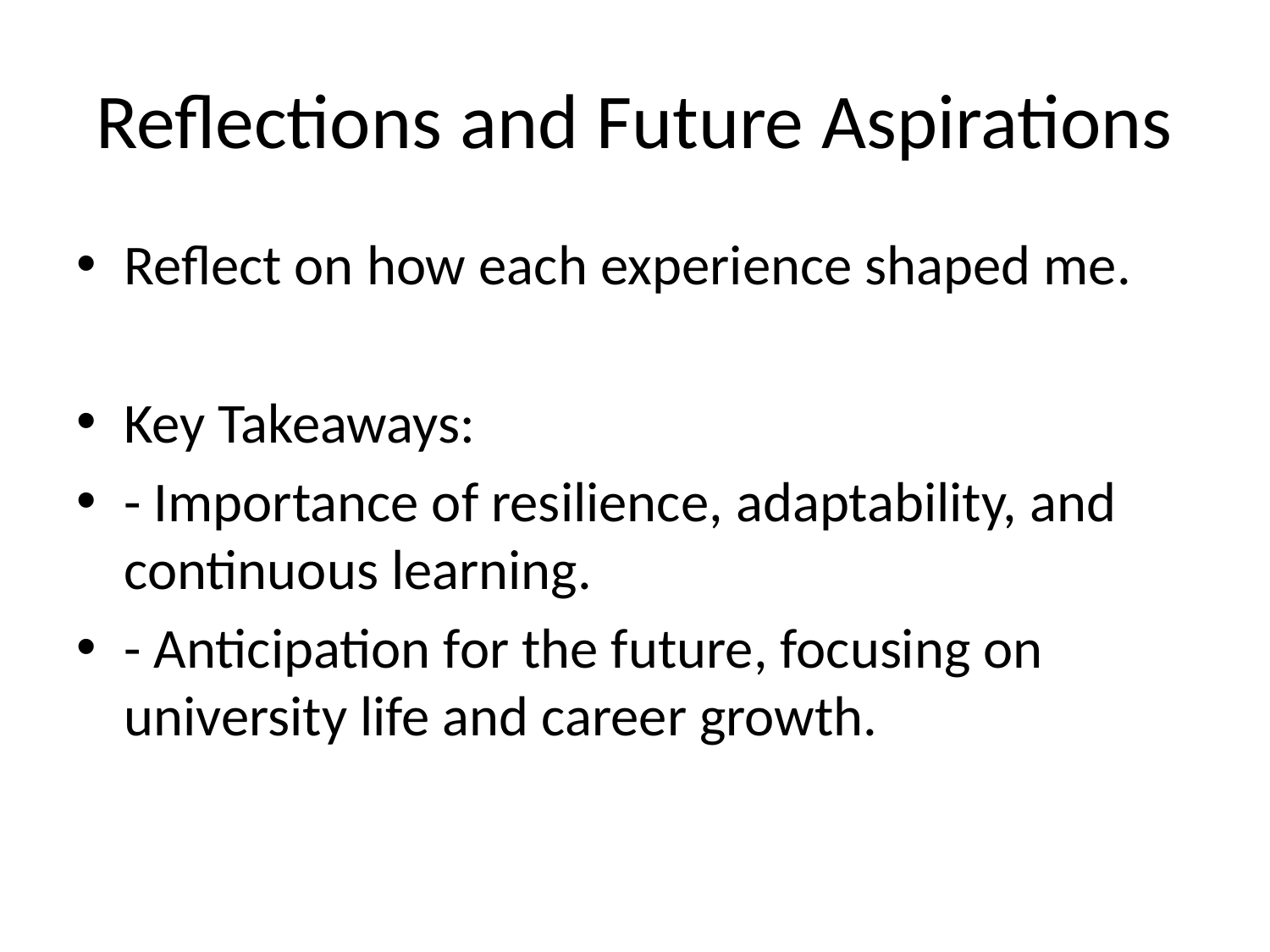

# Reflections and Future Aspirations
Reflect on how each experience shaped me.

Key Takeaways:
- Importance of resilience, adaptability, and continuous learning.
- Anticipation for the future, focusing on university life and career growth.